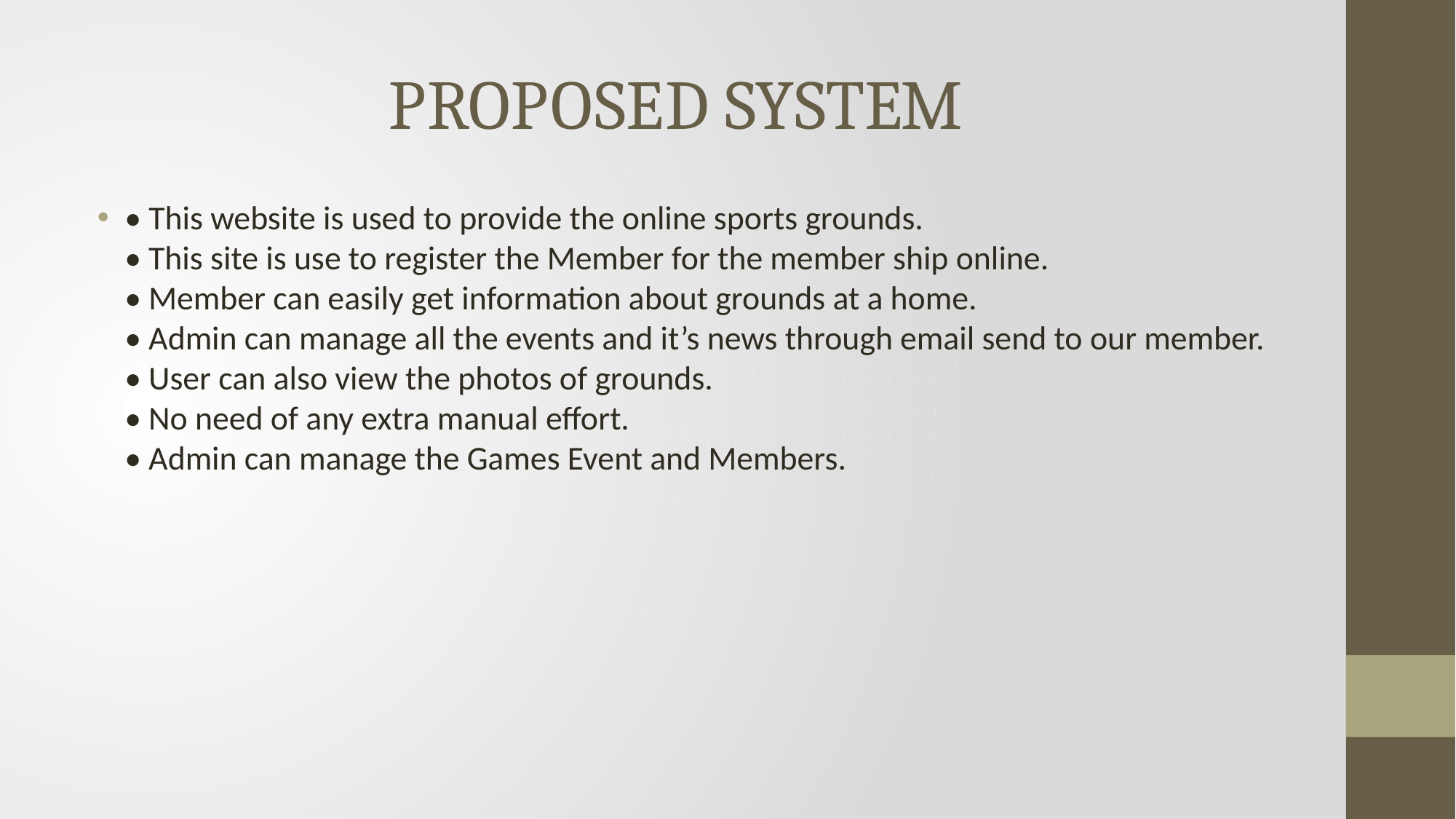

# PROPOSED SYSTEM
• This website is used to provide the online sports grounds.
• This site is use to register the Member for the member ship online.
• Member can easily get information about grounds at a home.
• Admin can manage all the events and it’s news through email send to our member.
• User can also view the photos of grounds.
• No need of any extra manual effort.
• Admin can manage the Games Event and Members.